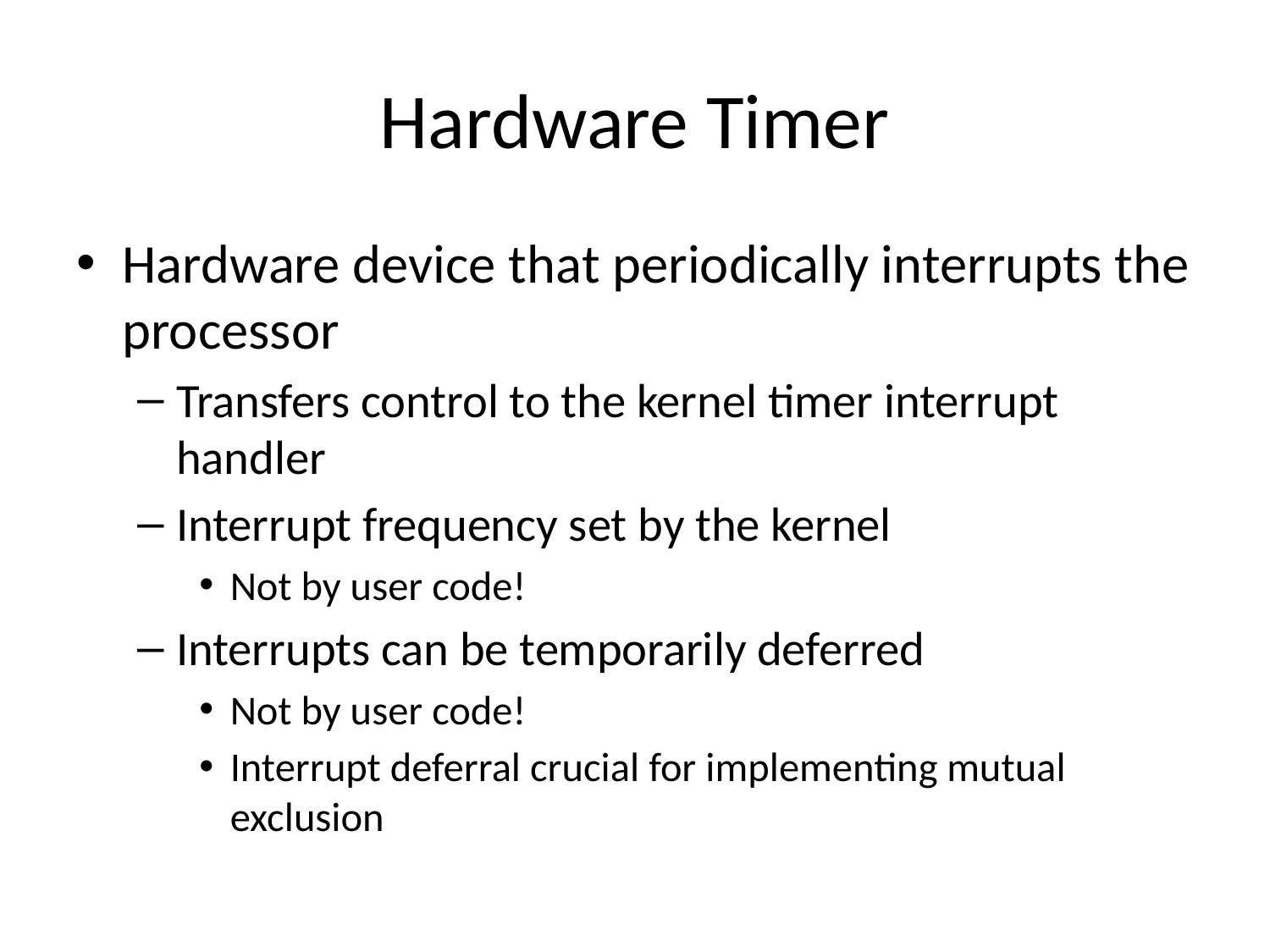

# Hardware Timer
Hardware device that periodically interrupts the processor
Transfers control to the kernel timer interrupt handler
Interrupt frequency set by the kernel
Not by user code!
Interrupts can be temporarily deferred
Not by user code!
Interrupt deferral crucial for implementing mutual exclusion